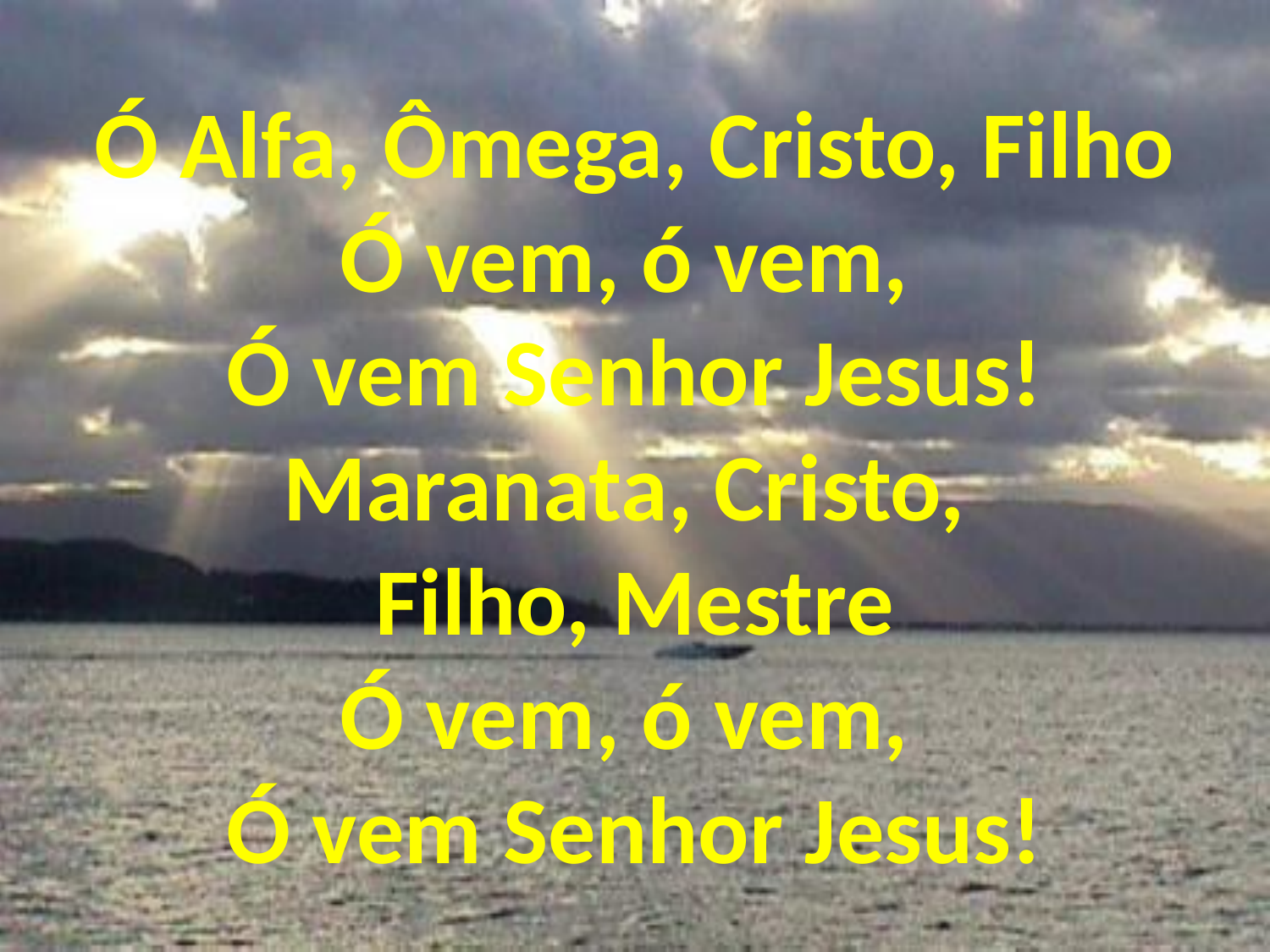

Ó Alfa, Ômega, Cristo, Filho
Ó vem, ó vem,
Ó vem Senhor Jesus!
Maranata, Cristo,
Filho, Mestre
Ó vem, ó vem,
Ó vem Senhor Jesus!